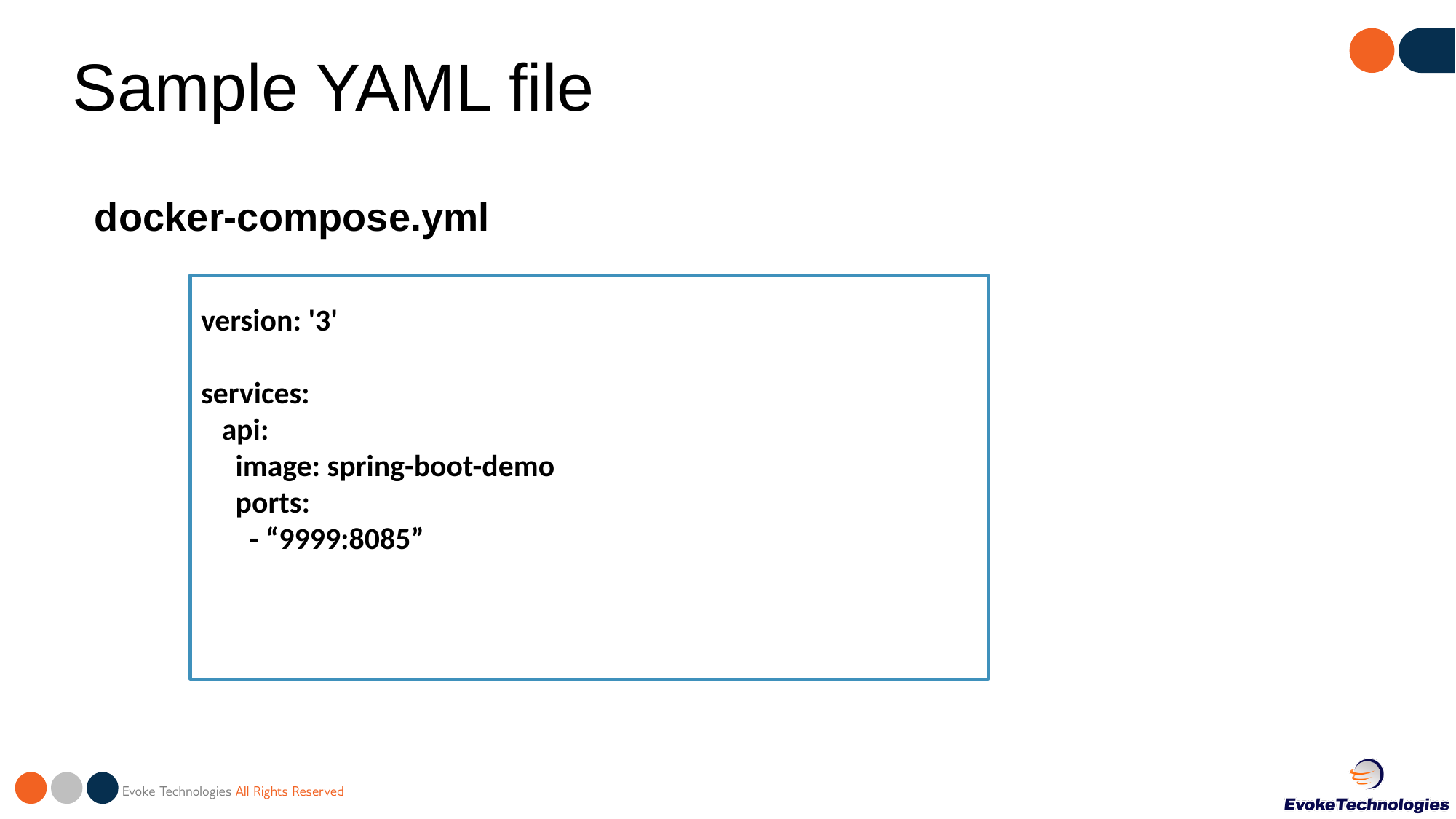

Sample YAML file
  docker-compose.yml

version: '3'

services:
   api:
     image: spring-boot-demo
     ports:
       - “9999:8085”